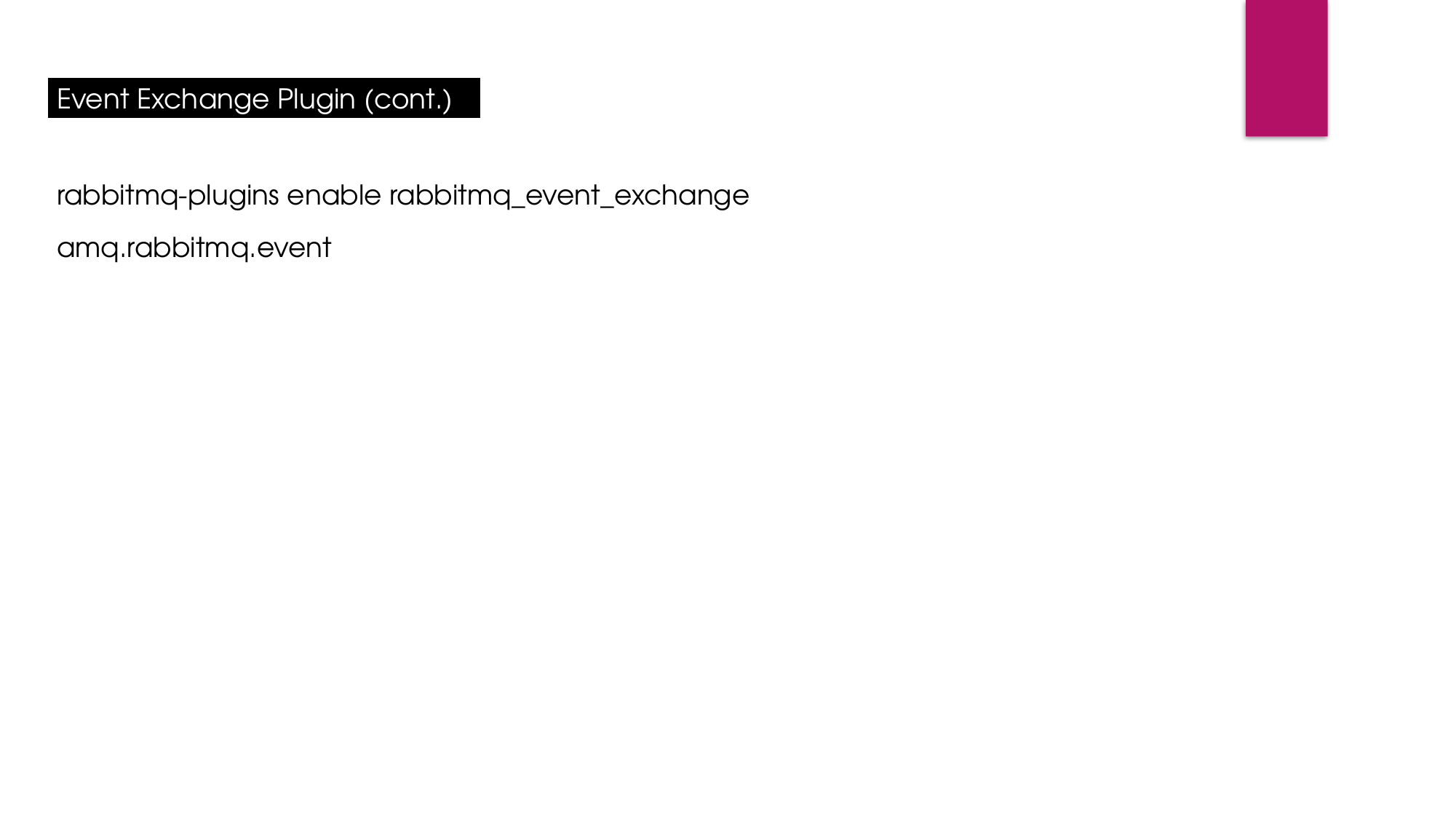

Event Exchange Plugin (cont.)
rabbitmq-plugins enable rabbitmq_event_exchange
amq.rabbitmq.event